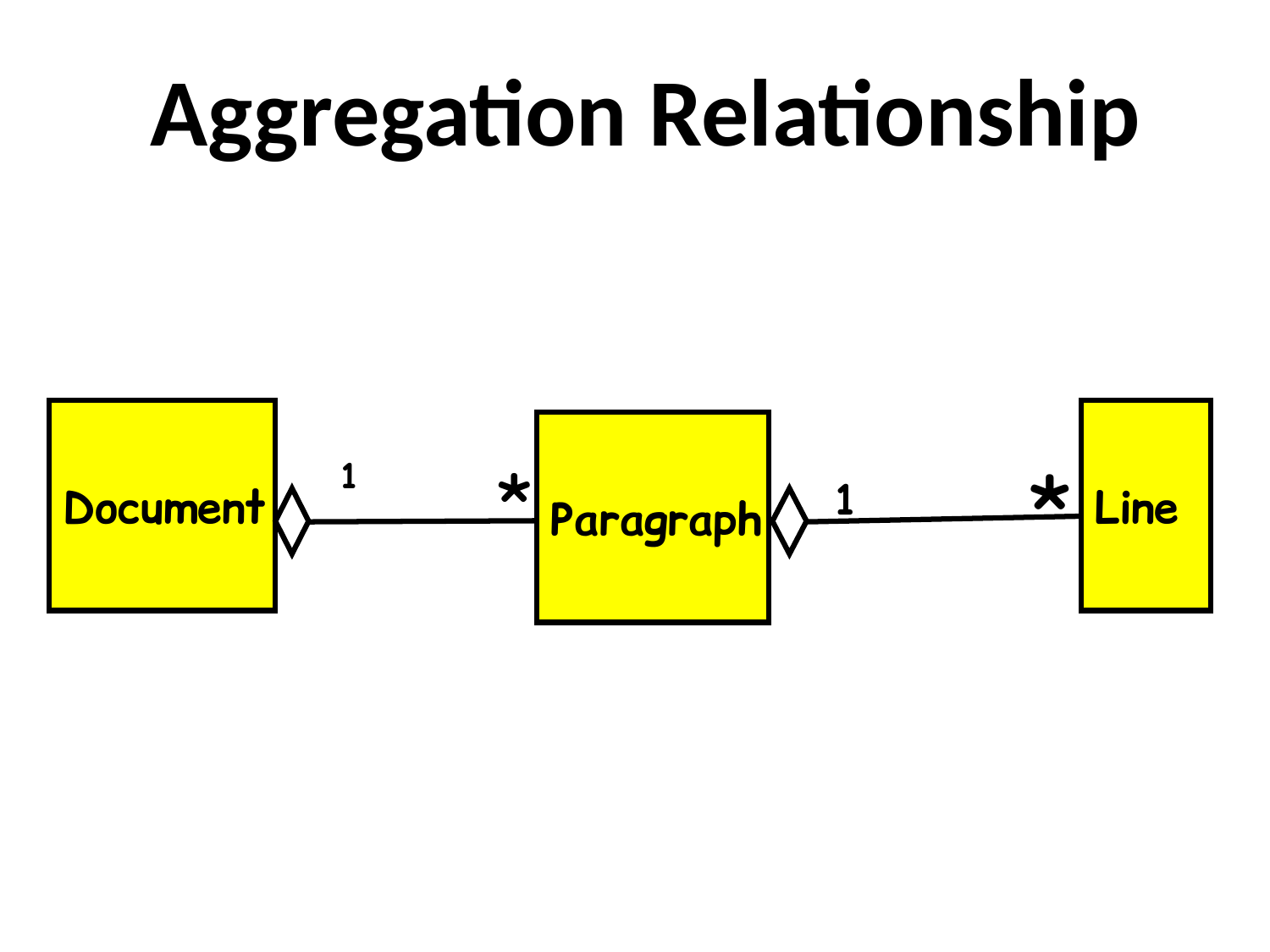

# Aggregation Relationship

1

*

*

1
Document
Line
Paragraph